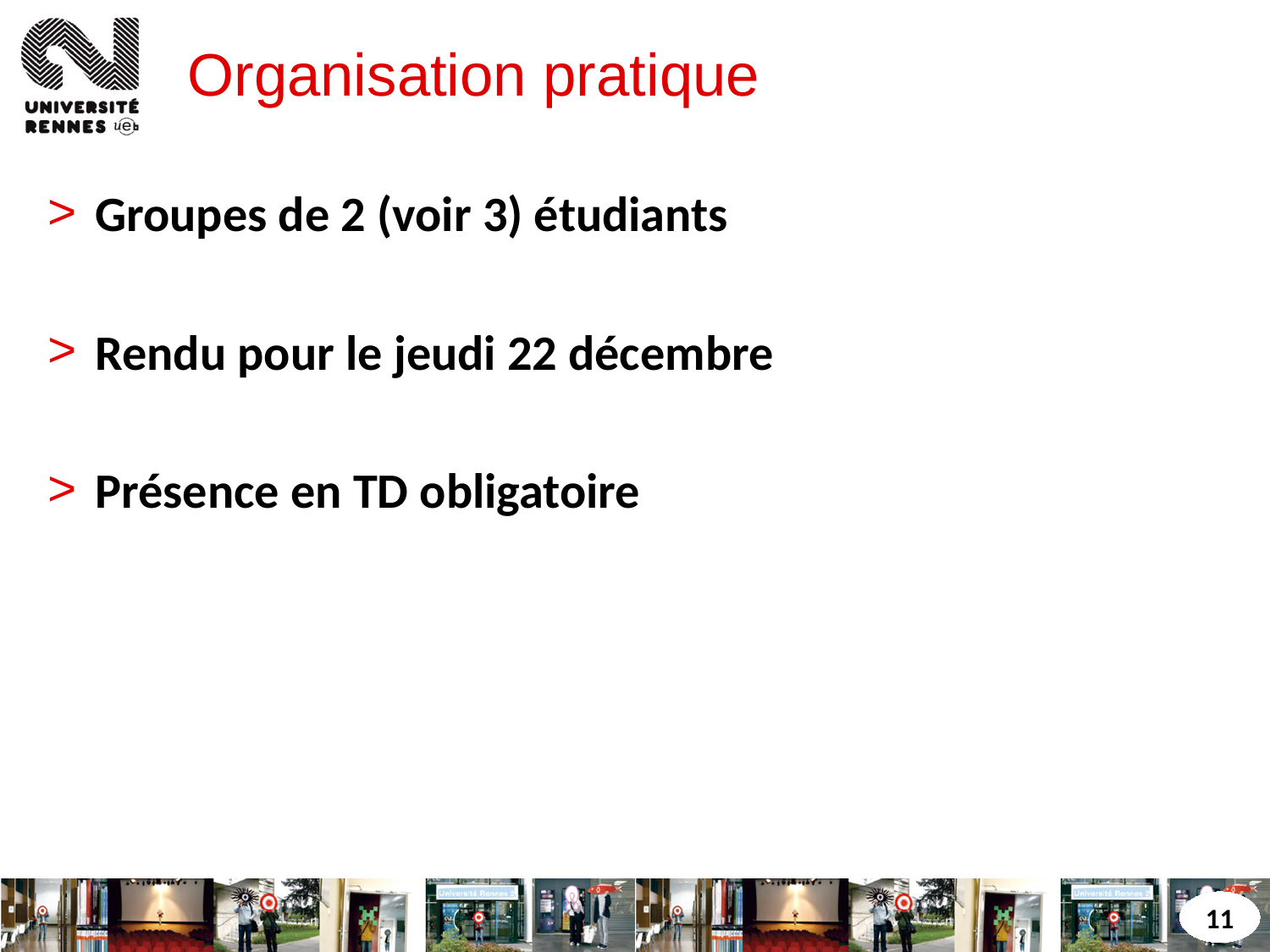

# Organisation pratique
Groupes de 2 (voir 3) étudiants

Rendu pour le jeudi 22 décembre

Présence en TD obligatoire

11